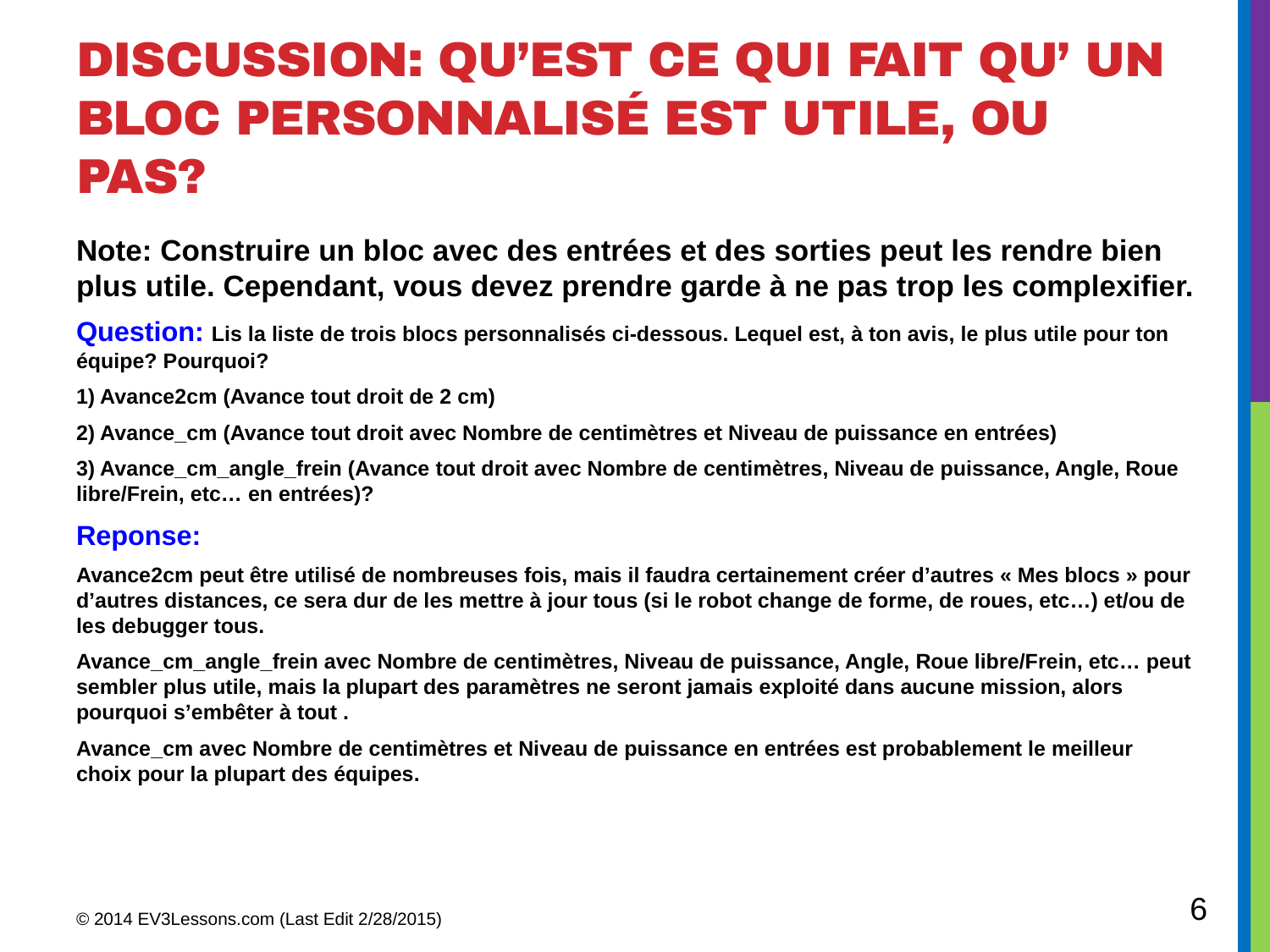

# DISCUSSION: Qu’est ce qui fait qu’ un bloc personnalisé est utile, ou pas?
Note: Construire un bloc avec des entrées et des sorties peut les rendre bien plus utile. Cependant, vous devez prendre garde à ne pas trop les complexifier.
Question: Lis la liste de trois blocs personnalisés ci-dessous. Lequel est, à ton avis, le plus utile pour ton équipe? Pourquoi?
1) Avance2cm (Avance tout droit de 2 cm)
2) Avance_cm (Avance tout droit avec Nombre de centimètres et Niveau de puissance en entrées)
3) Avance_cm_angle_frein (Avance tout droit avec Nombre de centimètres, Niveau de puissance, Angle, Roue libre/Frein, etc… en entrées)?
Reponse:
Avance2cm peut être utilisé de nombreuses fois, mais il faudra certainement créer d’autres « Mes blocs » pour d’autres distances, ce sera dur de les mettre à jour tous (si le robot change de forme, de roues, etc…) et/ou de les debugger tous.
Avance_cm_angle_frein avec Nombre de centimètres, Niveau de puissance, Angle, Roue libre/Frein, etc… peut sembler plus utile, mais la plupart des paramètres ne seront jamais exploité dans aucune mission, alors pourquoi s’embêter à tout .
Avance_cm avec Nombre de centimètres et Niveau de puissance en entrées est probablement le meilleur choix pour la plupart des équipes.
6
© 2014 EV3Lessons.com (Last Edit 2/28/2015)